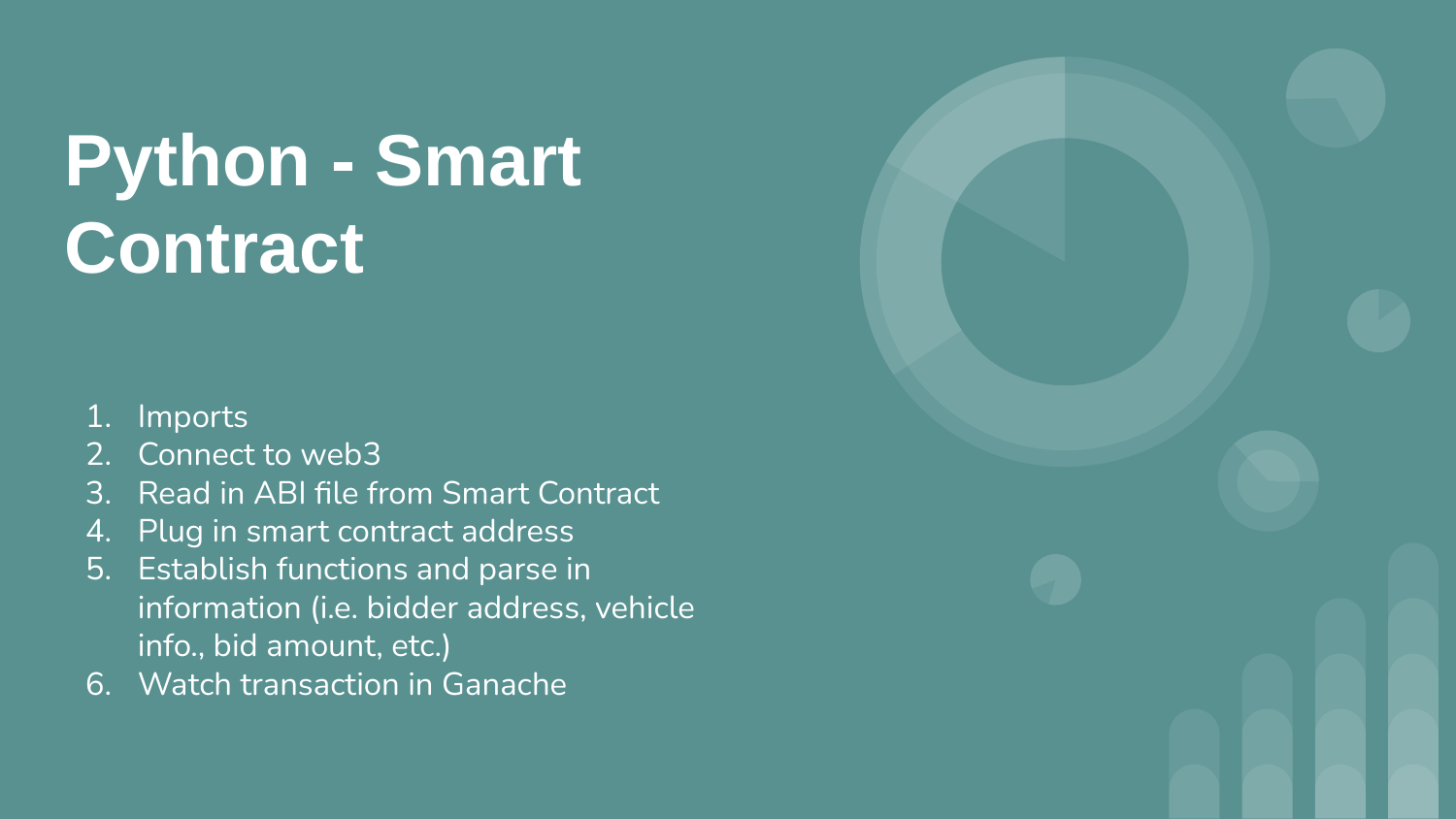

# Python - Smart Contract
Imports
Connect to web3
Read in ABI file from Smart Contract
Plug in smart contract address
Establish functions and parse in information (i.e. bidder address, vehicle info., bid amount, etc.)
Watch transaction in Ganache